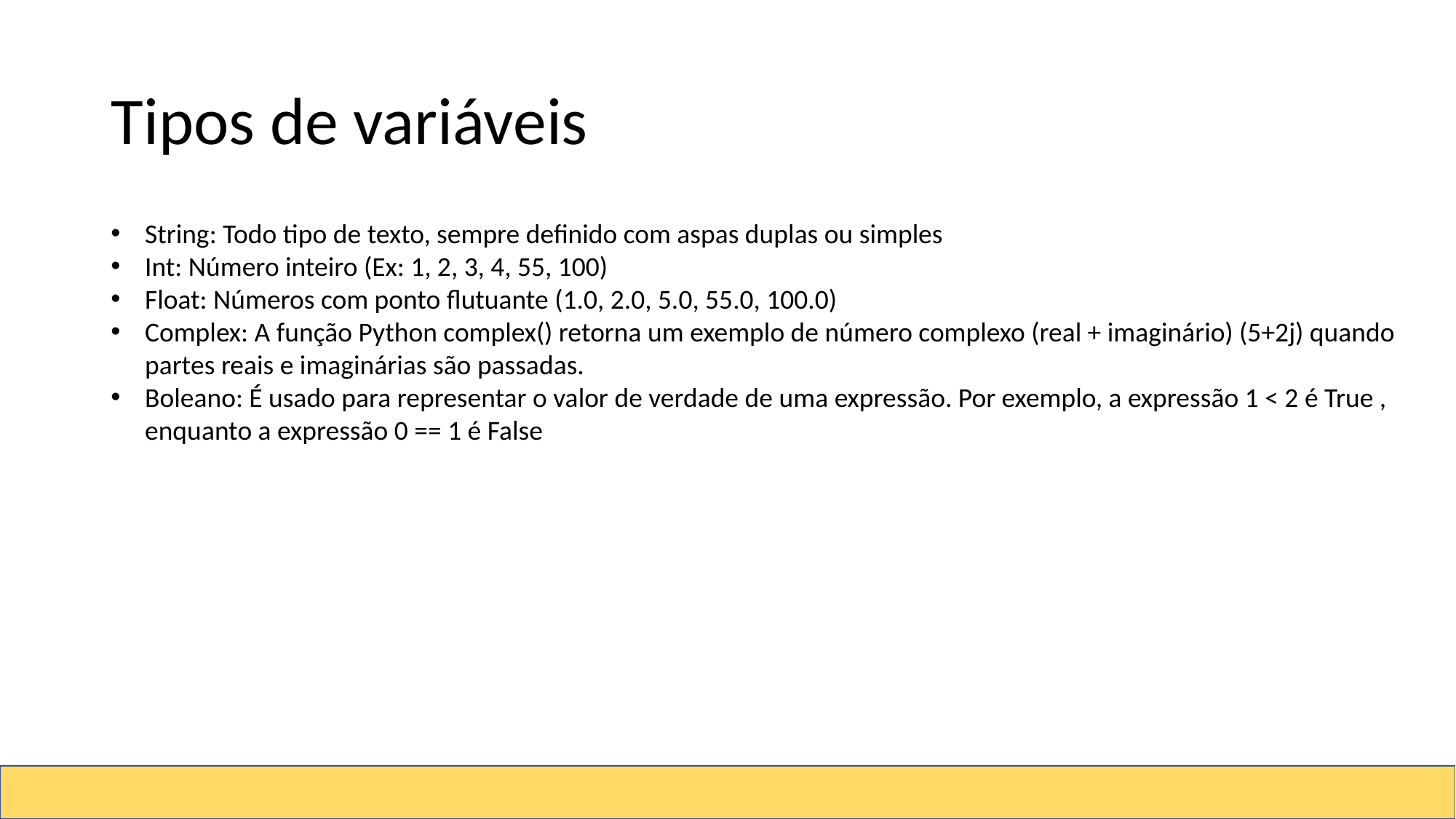

# Tipos de variáveis
String: Todo tipo de texto, sempre definido com aspas duplas ou simples
Int: Número inteiro (Ex: 1, 2, 3, 4, 55, 100)
Float: Números com ponto flutuante (1.0, 2.0, 5.0, 55.0, 100.0)
Complex: A função Python complex() retorna um exemplo de número complexo (real + imaginário) (5+2j) quando partes reais e imaginárias são passadas.
Boleano: É usado para representar o valor de verdade de uma expressão. Por exemplo, a expressão 1 < 2 é True , enquanto a expressão 0 == 1 é False